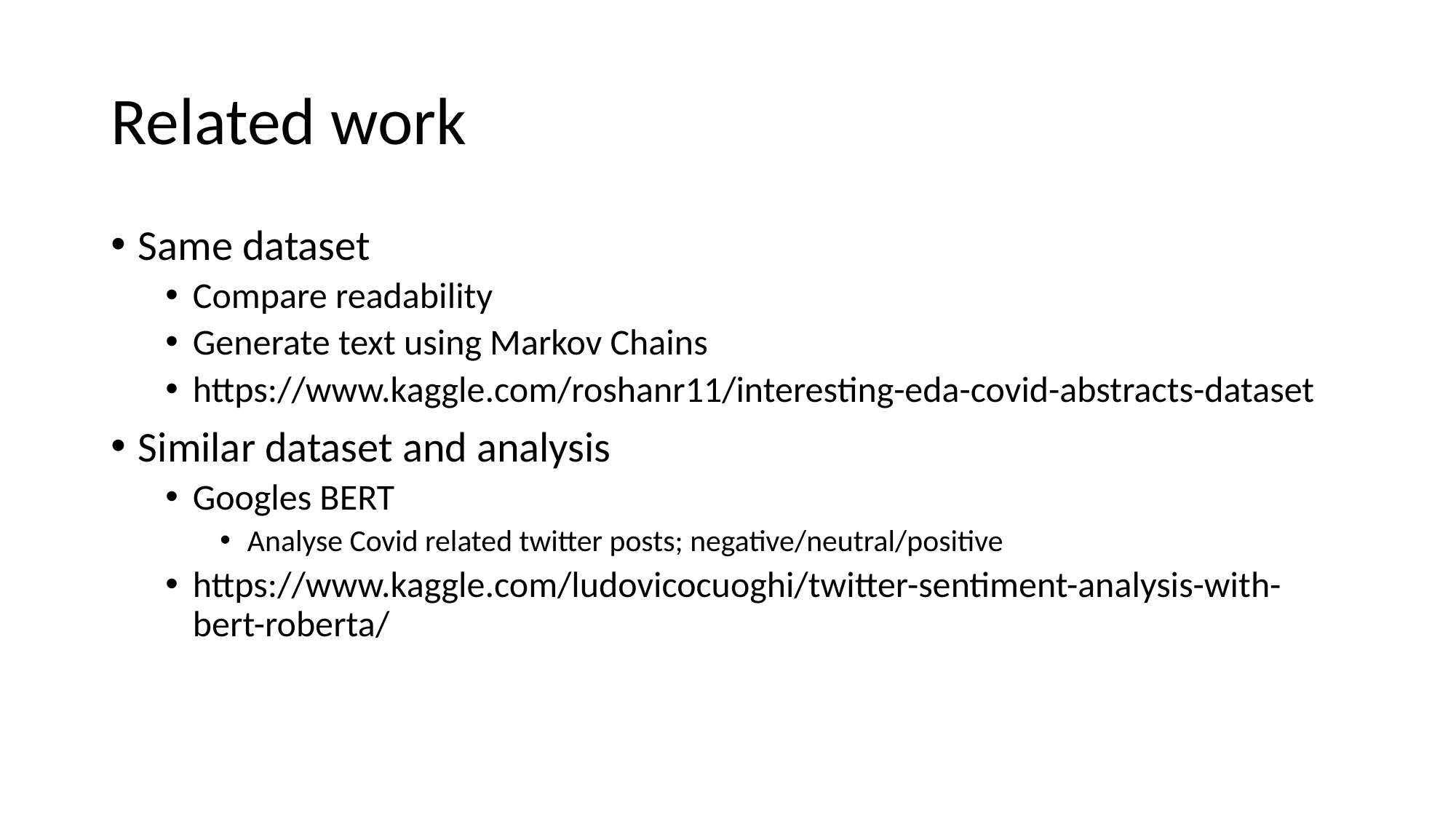

# Related work
Same dataset
Compare readability
Generate text using Markov Chains
https://www.kaggle.com/roshanr11/interesting-eda-covid-abstracts-dataset
Similar dataset and analysis
Googles BERT
Analyse Covid related twitter posts; negative/neutral/positive
https://www.kaggle.com/ludovicocuoghi/twitter-sentiment-analysis-with-bert-roberta/